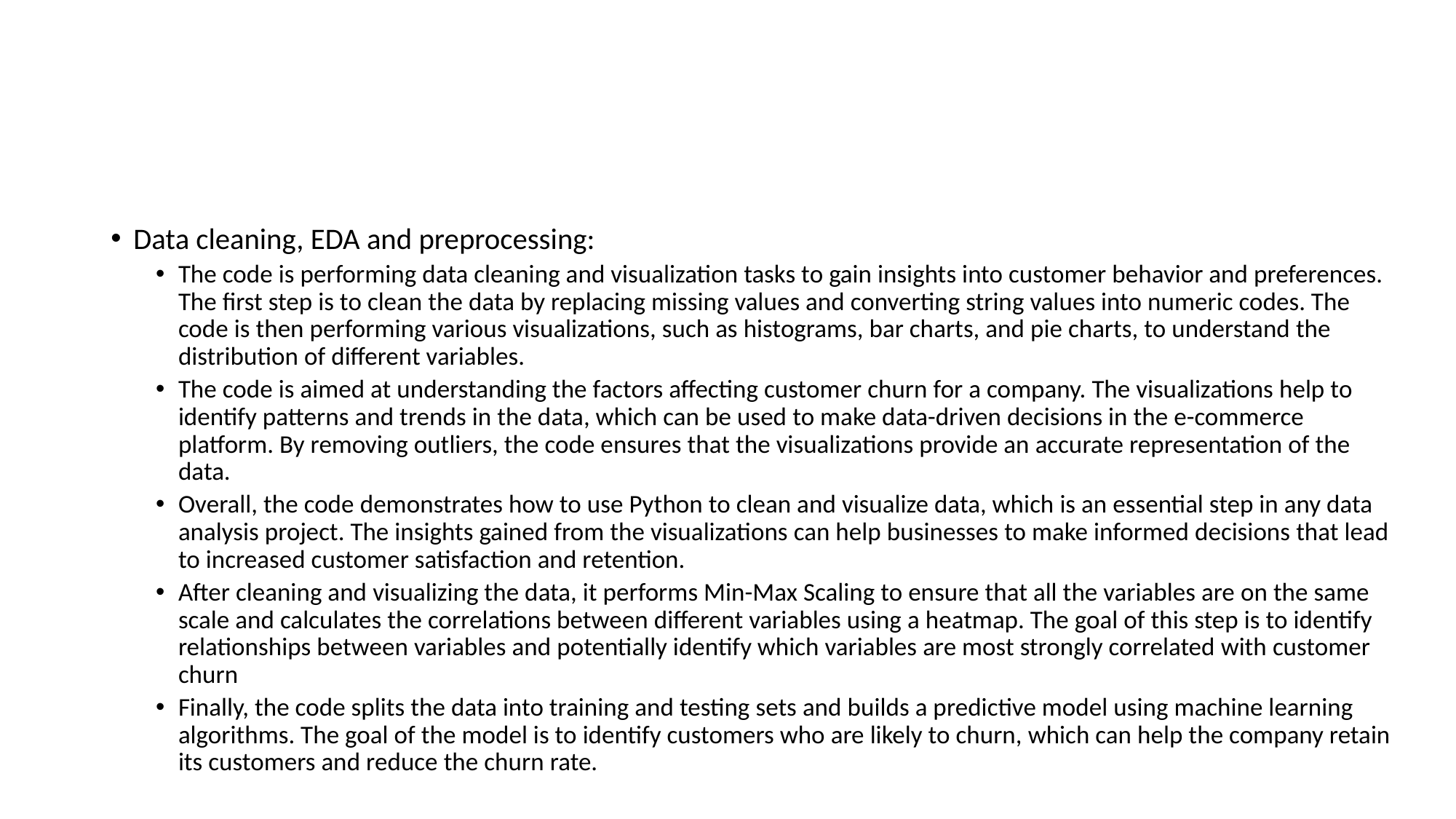

Data cleaning, EDA and preprocessing:
The code is performing data cleaning and visualization tasks to gain insights into customer behavior and preferences. The first step is to clean the data by replacing missing values and converting string values into numeric codes. The code is then performing various visualizations, such as histograms, bar charts, and pie charts, to understand the distribution of different variables.
The code is aimed at understanding the factors affecting customer churn for a company. The visualizations help to identify patterns and trends in the data, which can be used to make data-driven decisions in the e-commerce platform. By removing outliers, the code ensures that the visualizations provide an accurate representation of the data.
Overall, the code demonstrates how to use Python to clean and visualize data, which is an essential step in any data analysis project. The insights gained from the visualizations can help businesses to make informed decisions that lead to increased customer satisfaction and retention.
After cleaning and visualizing the data, it performs Min-Max Scaling to ensure that all the variables are on the same scale and calculates the correlations between different variables using a heatmap. The goal of this step is to identify relationships between variables and potentially identify which variables are most strongly correlated with customer churn
Finally, the code splits the data into training and testing sets and builds a predictive model using machine learning algorithms. The goal of the model is to identify customers who are likely to churn, which can help the company retain its customers and reduce the churn rate.